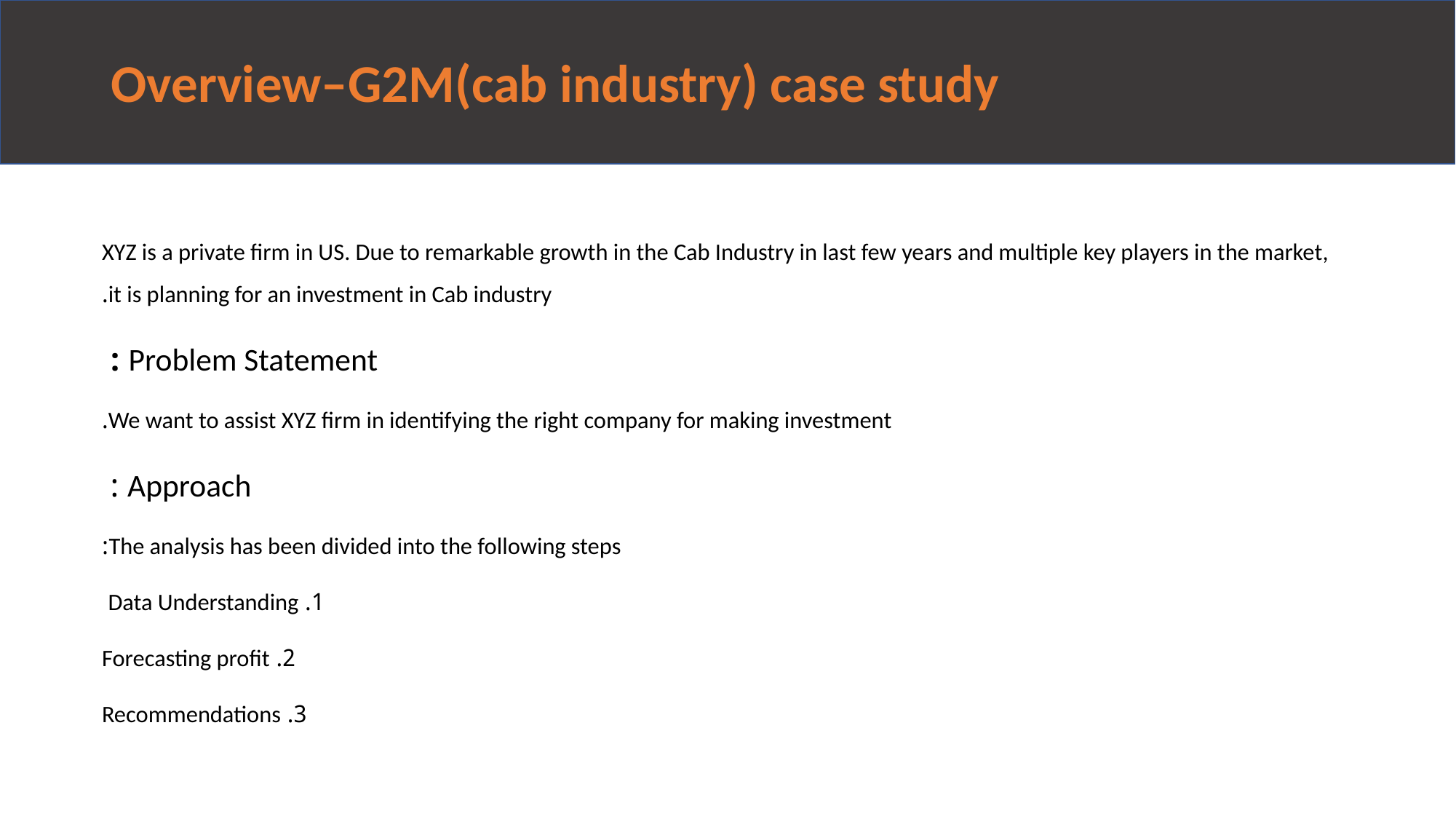

# Overview–G2M(cab industry) case study
XYZ is a private firm in US. Due to remarkable growth in the Cab Industry in last few years and multiple key players in the market, it is planning for an investment in Cab industry.
Problem Statement :
We want to assist XYZ firm in identifying the right company for making investment.
Approach :
The analysis has been divided into the following steps:
1. Data Understanding
2. Forecasting profit
3. Recommendations